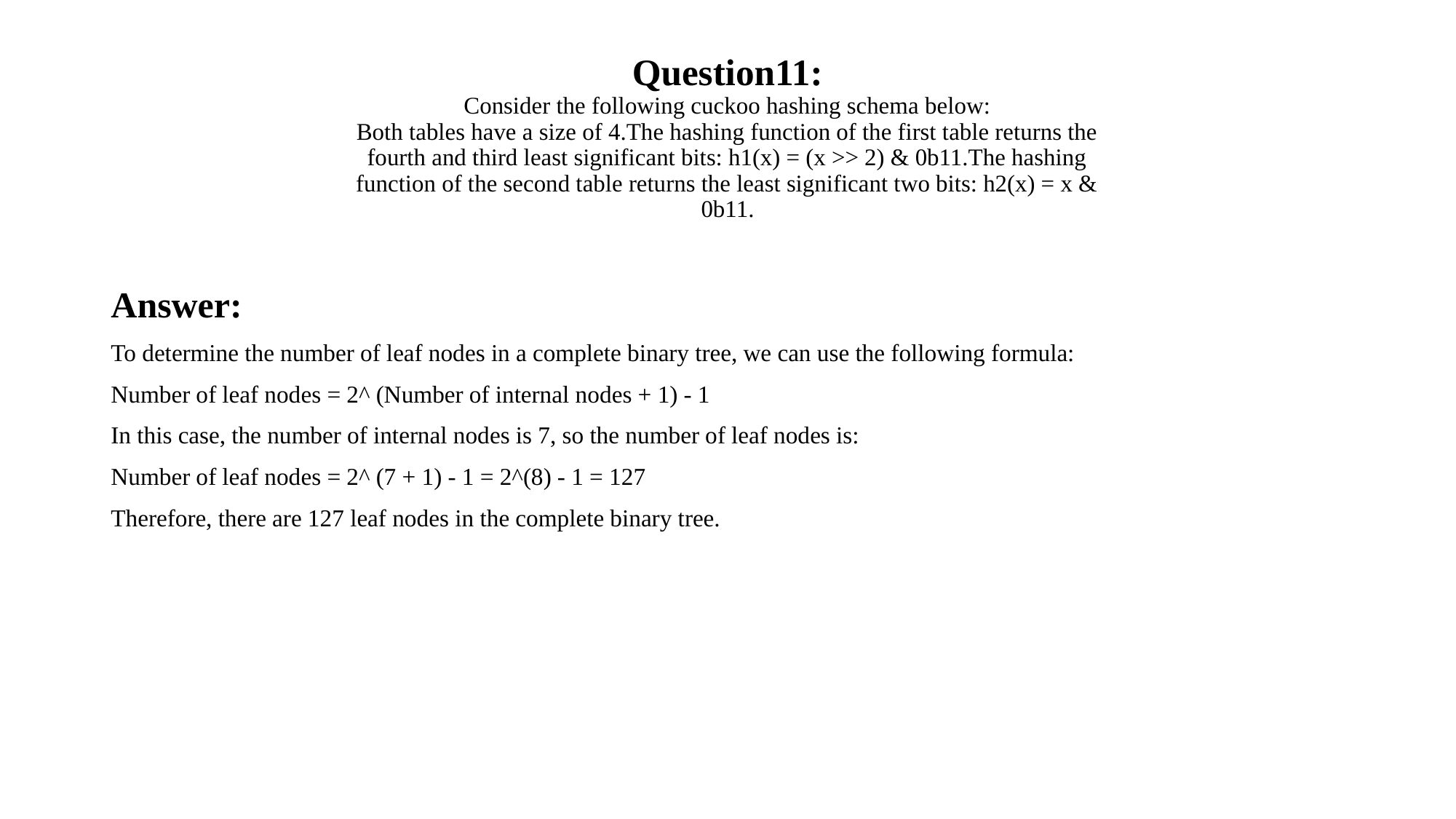

# Question11: Consider the following cuckoo hashing schema below: Both tables have a size of 4.The hashing function of the first table returns the fourth and third least significant bits: h1(x) = (x >> 2) & 0b11.The hashing function of the second table returns the least significant two bits: h2(x) = x & 0b11.

Answer:
To determine the number of leaf nodes in a complete binary tree, we can use the following formula:
Number of leaf nodes = 2^ (Number of internal nodes + 1) - 1
In this case, the number of internal nodes is 7, so the number of leaf nodes is:
Number of leaf nodes = 2^ (7 + 1) - 1 = 2^(8) - 1 = 127
Therefore, there are 127 leaf nodes in the complete binary tree.